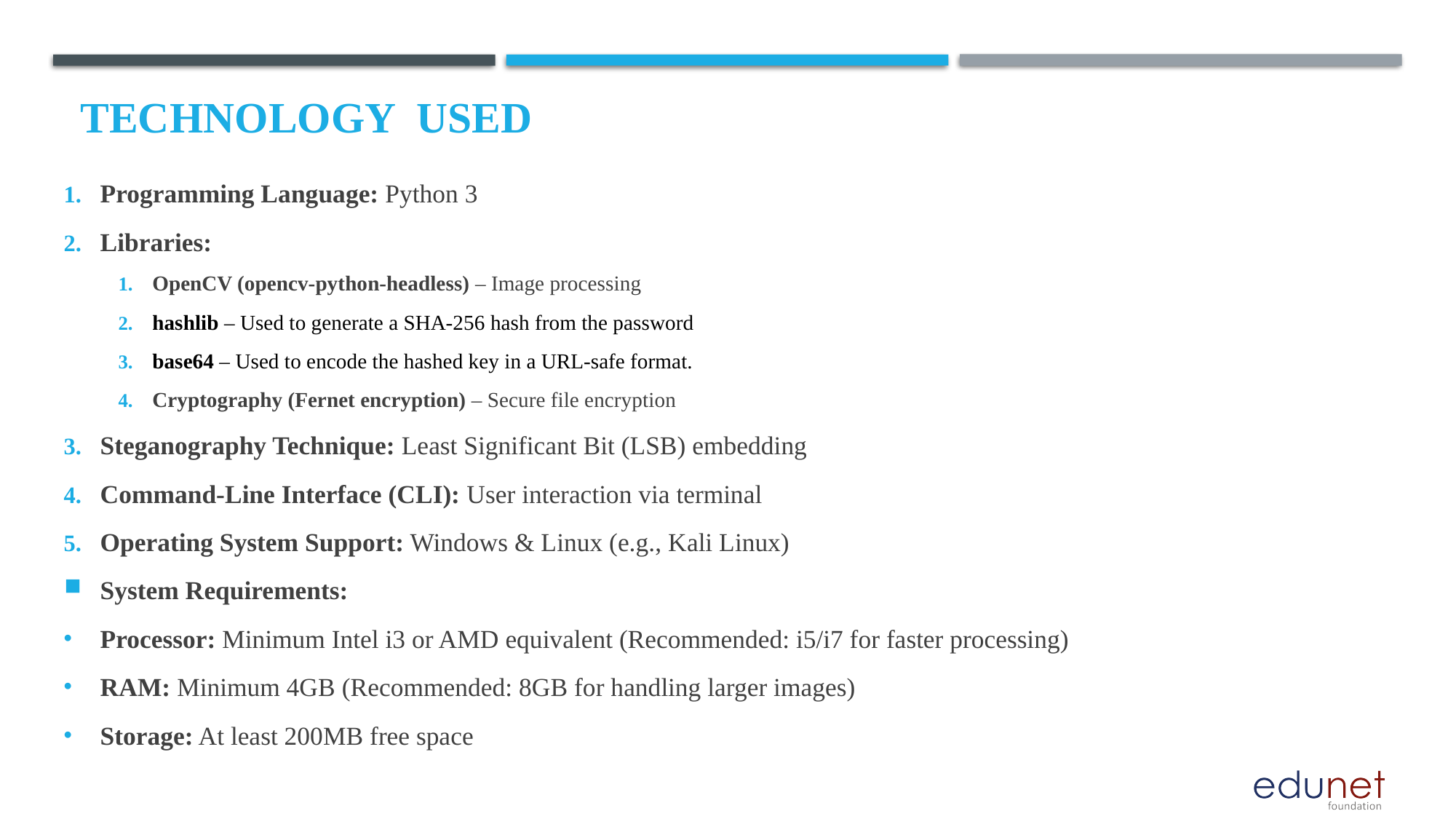

# Technology  used
Programming Language: Python 3
Libraries:
OpenCV (opencv-python-headless) – Image processing
hashlib – Used to generate a SHA-256 hash from the password
base64 – Used to encode the hashed key in a URL-safe format.
Cryptography (Fernet encryption) – Secure file encryption
Steganography Technique: Least Significant Bit (LSB) embedding
Command-Line Interface (CLI): User interaction via terminal
Operating System Support: Windows & Linux (e.g., Kali Linux)
System Requirements:
Processor: Minimum Intel i3 or AMD equivalent (Recommended: i5/i7 for faster processing)
RAM: Minimum 4GB (Recommended: 8GB for handling larger images)
Storage: At least 200MB free space